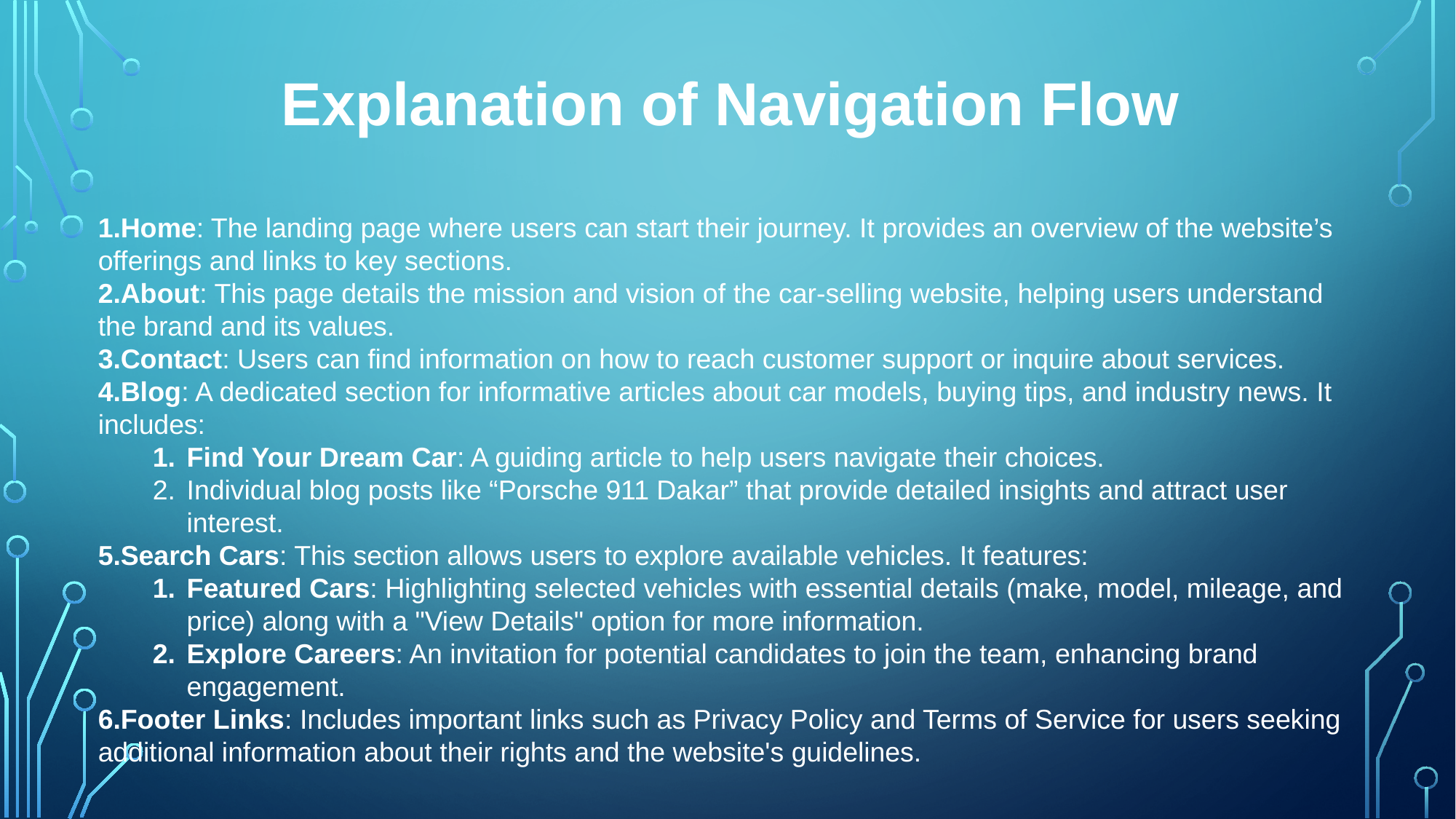

Explanation of Navigation Flow

Home: The landing page where users can start their journey. It provides an overview of the website’s offerings and links to key sections.
About: This page details the mission and vision of the car-selling website, helping users understand the brand and its values.
Contact: Users can find information on how to reach customer support or inquire about services.
Blog: A dedicated section for informative articles about car models, buying tips, and industry news. It includes:
Find Your Dream Car: A guiding article to help users navigate their choices.
Individual blog posts like “Porsche 911 Dakar” that provide detailed insights and attract user interest.
Search Cars: This section allows users to explore available vehicles. It features:
Featured Cars: Highlighting selected vehicles with essential details (make, model, mileage, and price) along with a "View Details" option for more information.
Explore Careers: An invitation for potential candidates to join the team, enhancing brand engagement.
Footer Links: Includes important links such as Privacy Policy and Terms of Service for users seeking additional information about their rights and the website's guidelines.